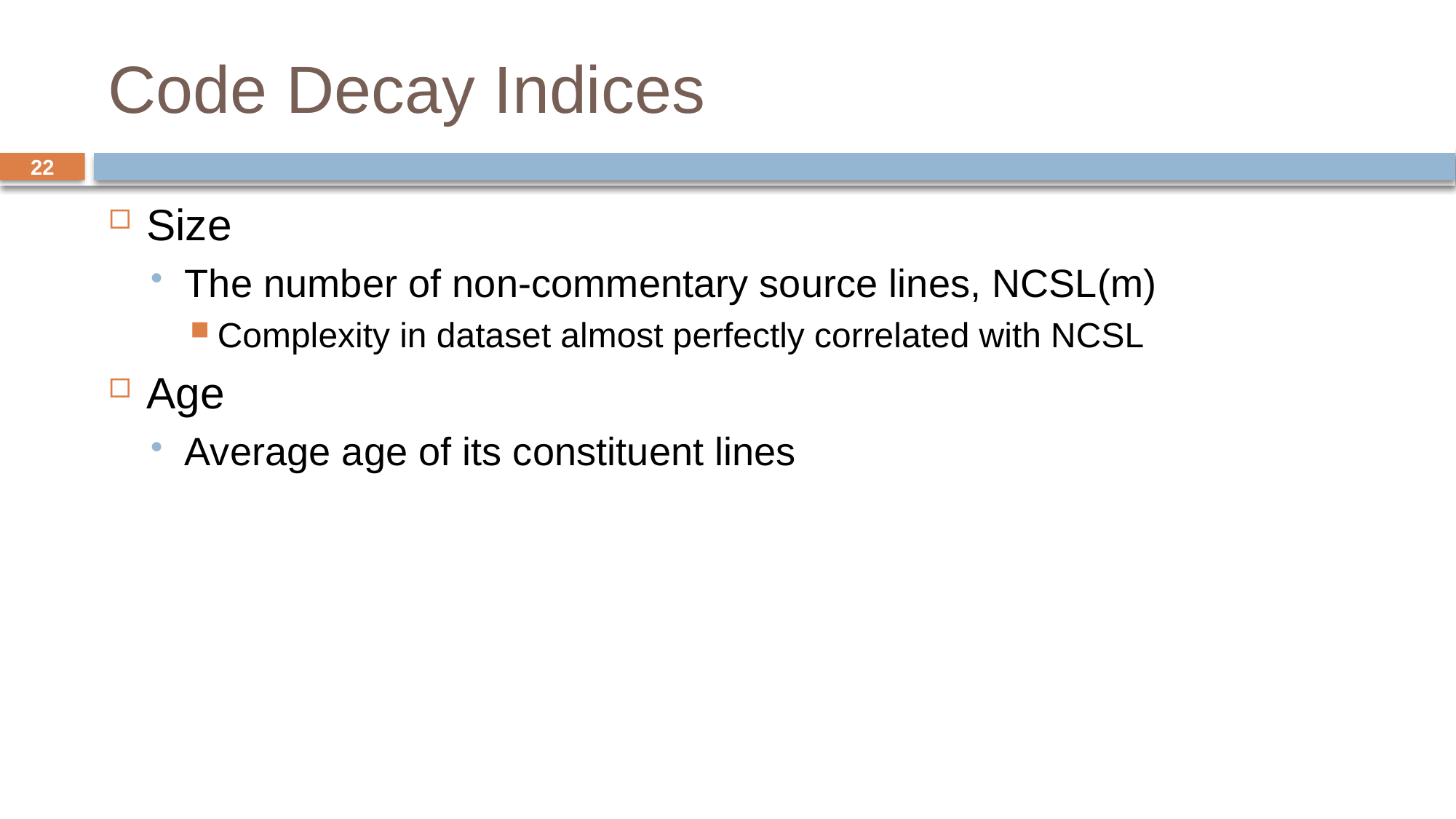

# Code Decay Indices
22
Size
The number of non-commentary source lines, NCSL(m)
Complexity in dataset almost perfectly correlated with NCSL
Age
Average age of its constituent lines